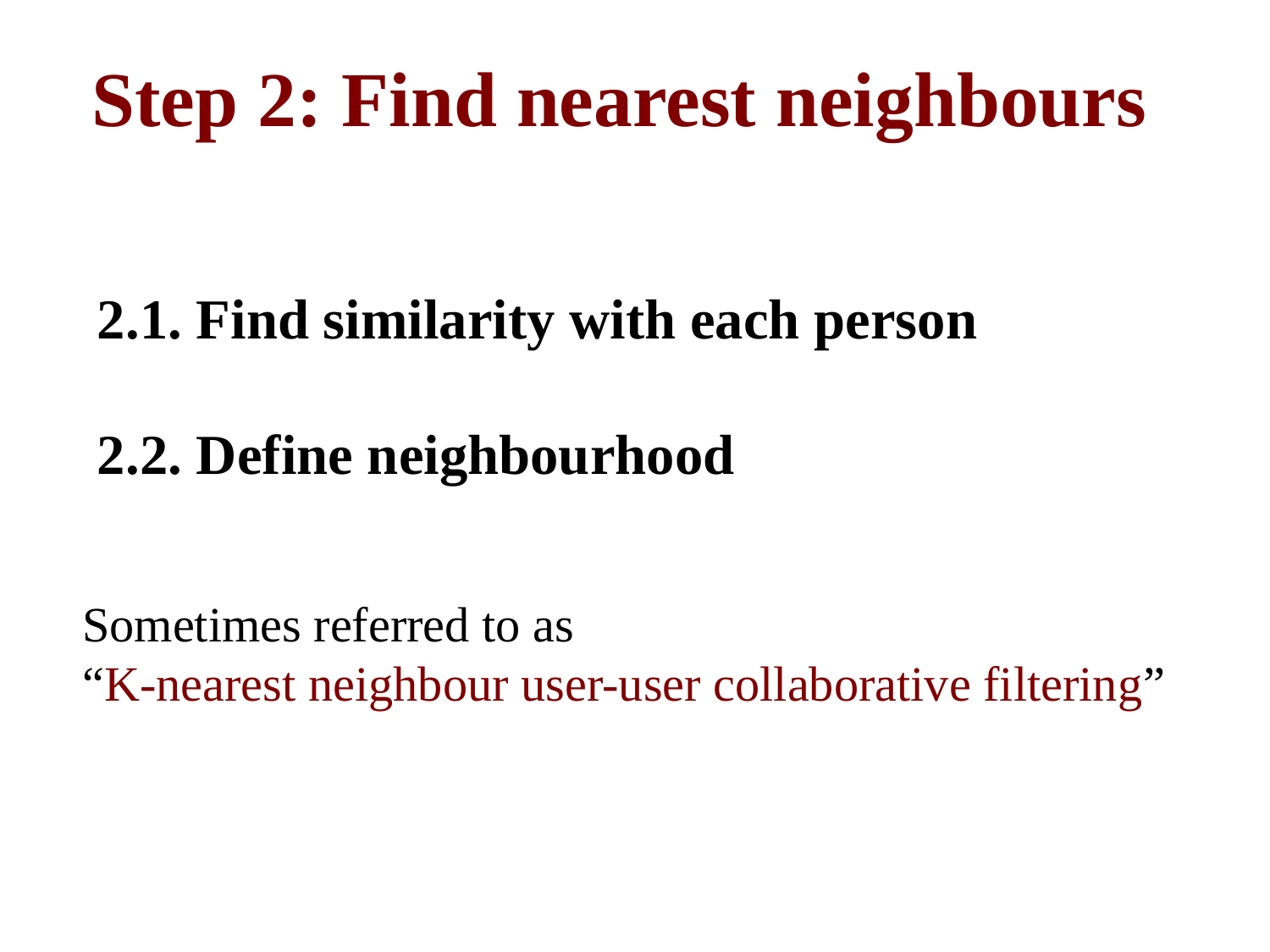

# Step 2: Find nearest neighbours
2.1. Find similarity with each person

2.2. Define neighbourhood
Sometimes referred to as
“K-nearest neighbour user-user collaborative filtering”